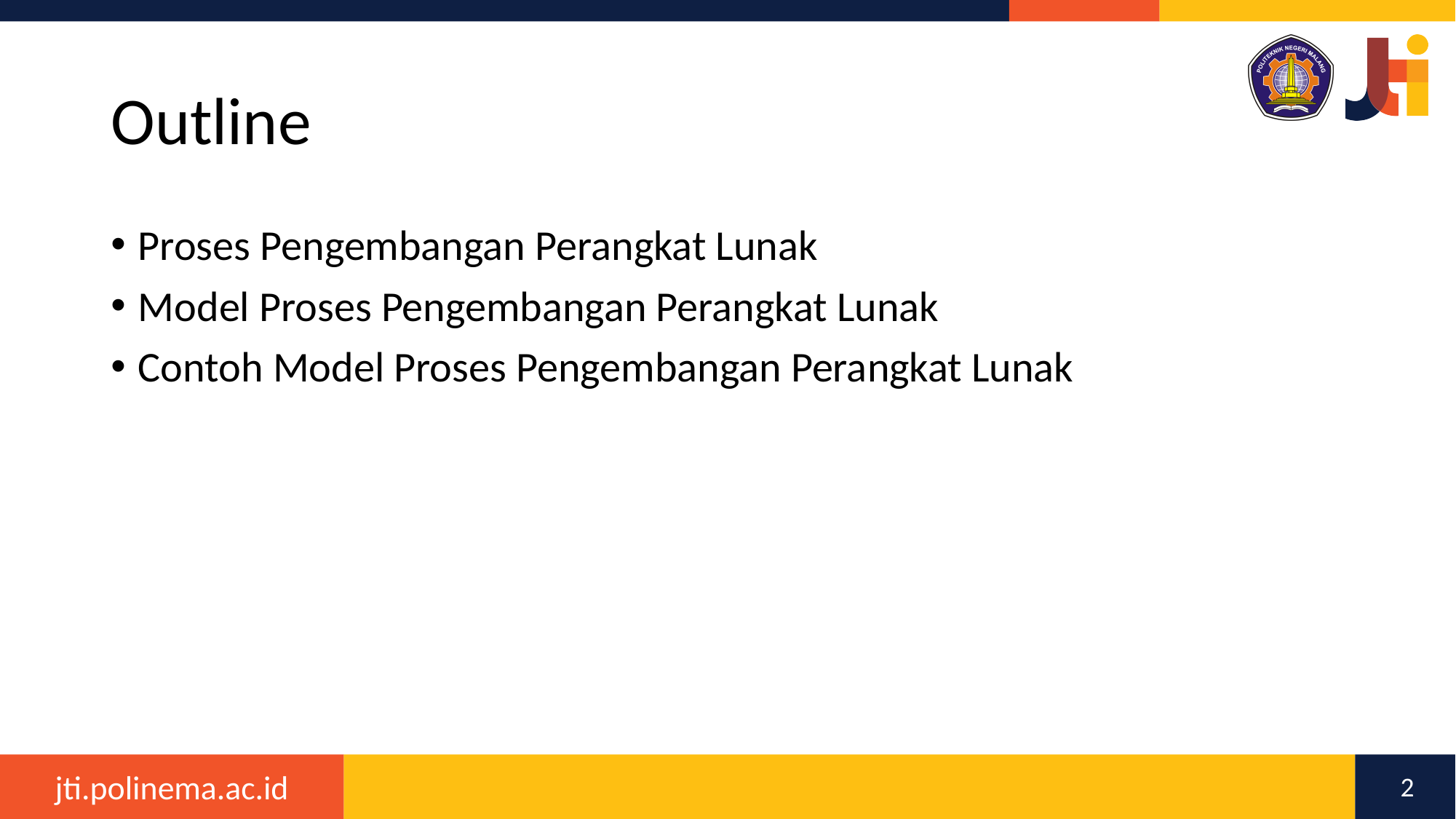

# Outline
Proses Pengembangan Perangkat Lunak
Model Proses Pengembangan Perangkat Lunak
Contoh Model Proses Pengembangan Perangkat Lunak

2